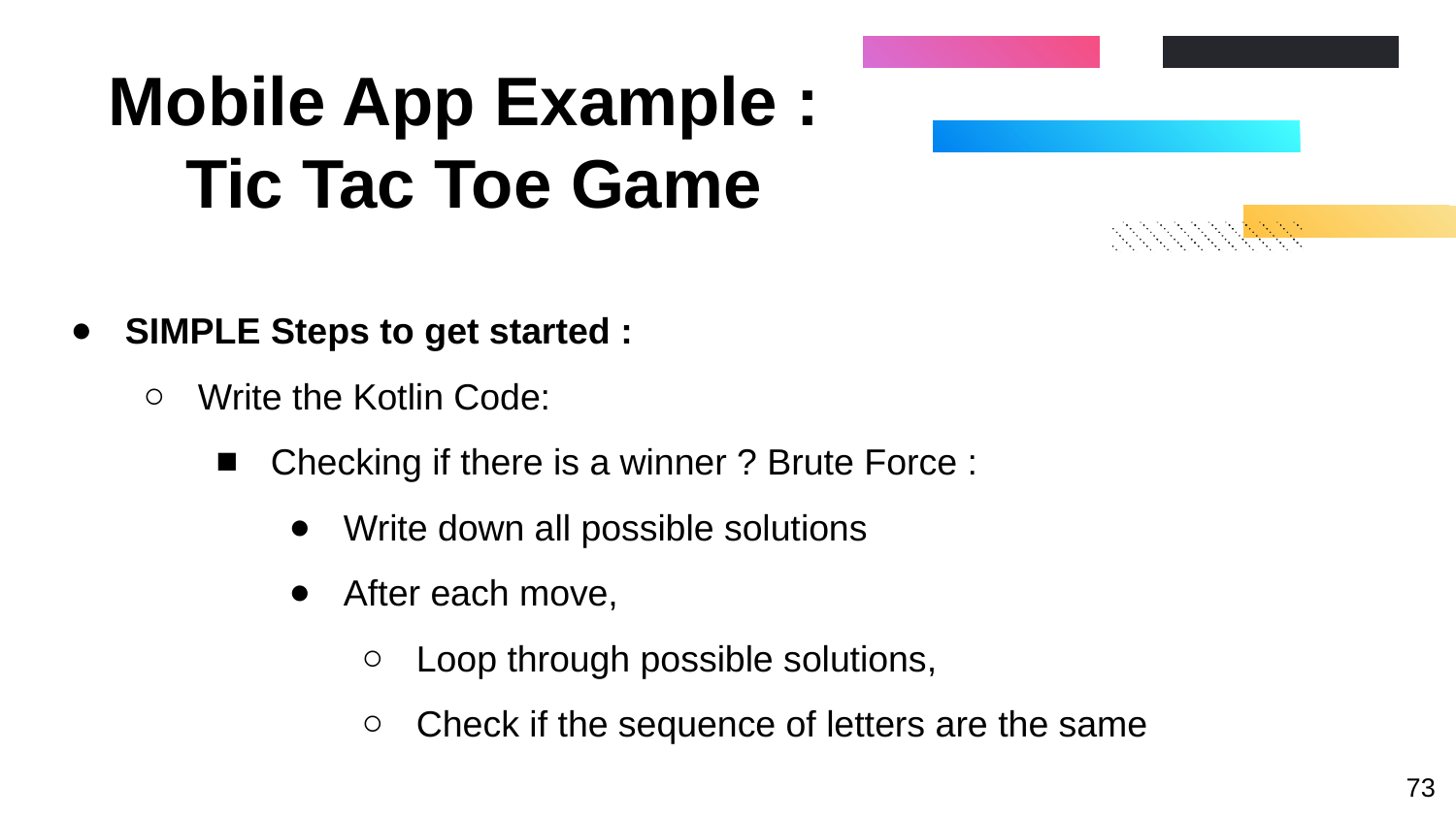

# Mobile App Example : Tic Tac Toe Game
SIMPLE Steps to get started :
Write the Kotlin Code:
Checking if there is a winner ? Brute Force :
Write down all possible solutions
After each move,
Loop through possible solutions,
Check if the sequence of letters are the same

73